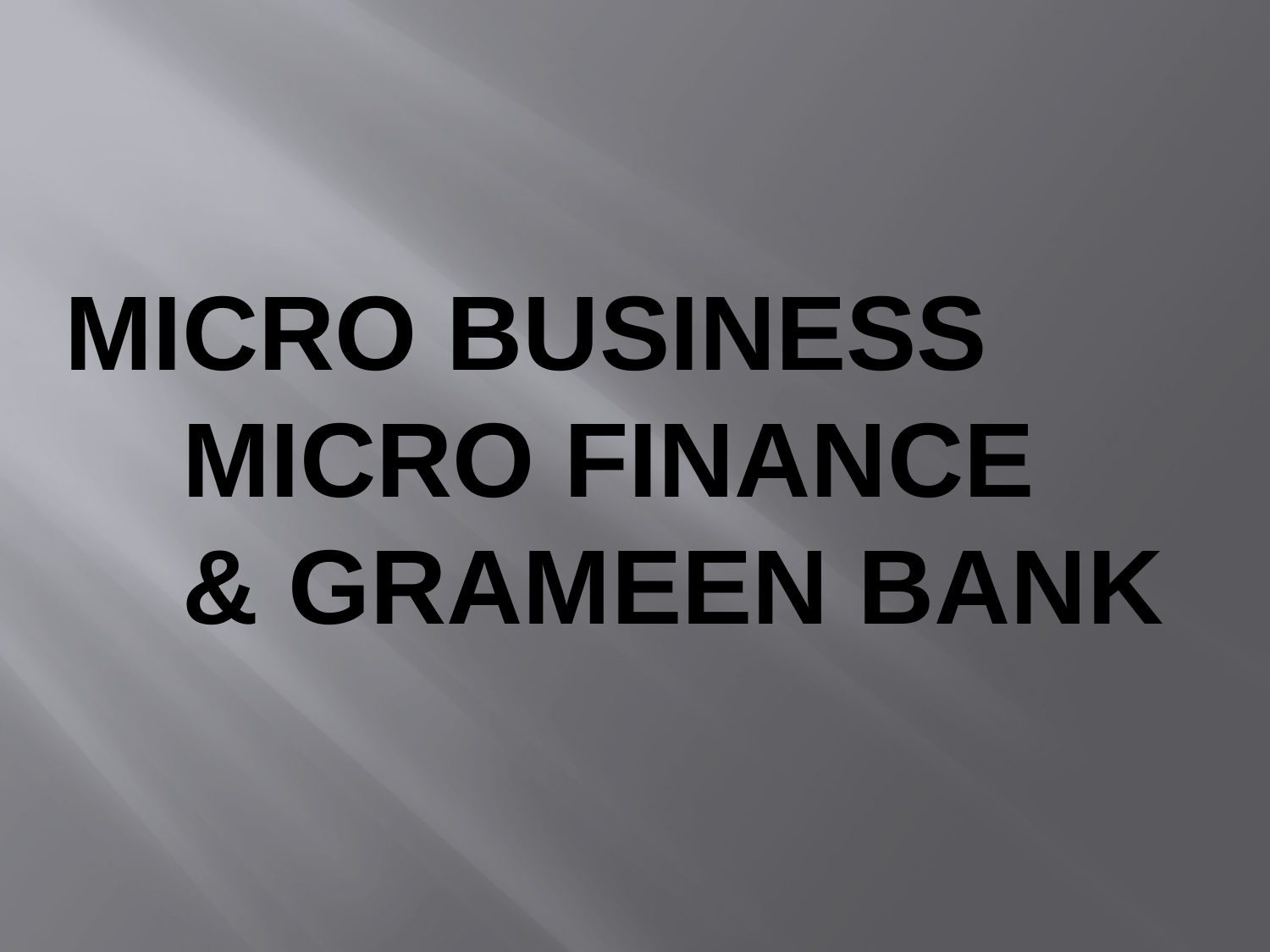

# Micro Business Micro Finance & Grameen Bank